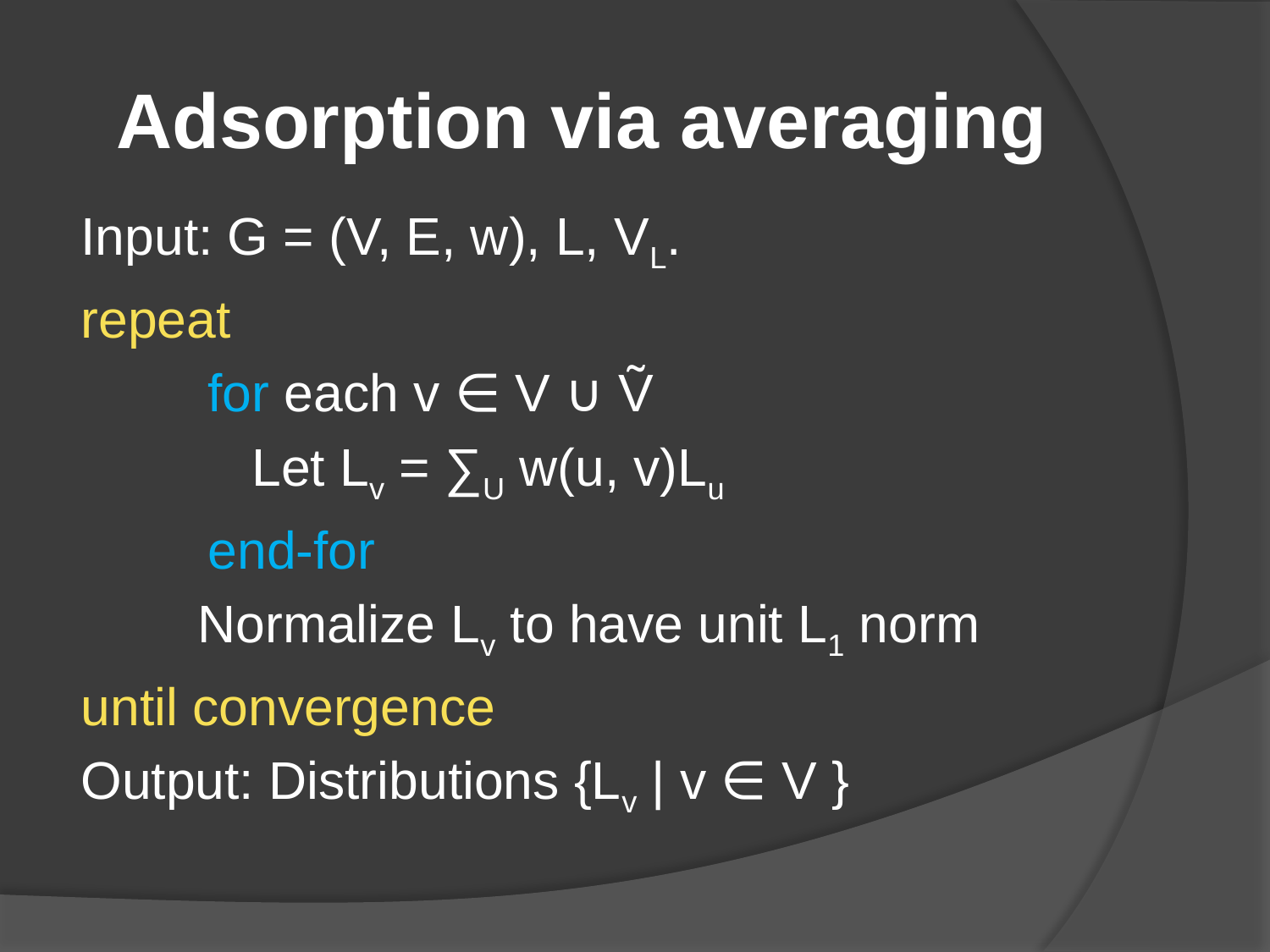

# Adsorption via averaging
Input: G = (V, E, w), L, VL.
repeat
	for each v ∈ V ∪ Ṽ
	   Let Lv = ∑U w(u, v)Lu
	end-for
        Normalize Lv to have unit L1 norm
until convergence
Output: Distributions {Lv | v ∈ V }